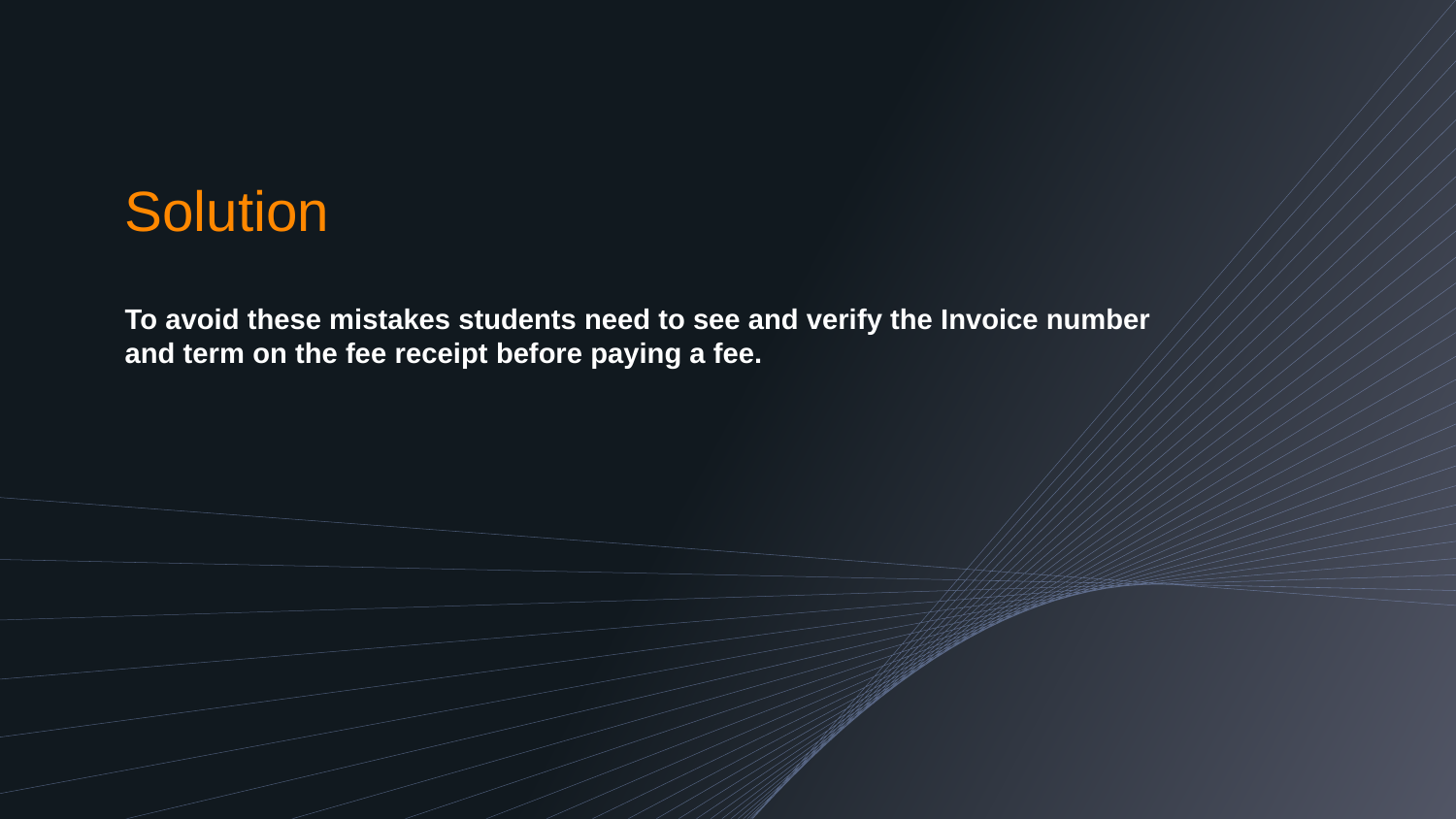

Solution
To avoid these mistakes students need to see and verify the Invoice number and term on the fee receipt before paying a fee.